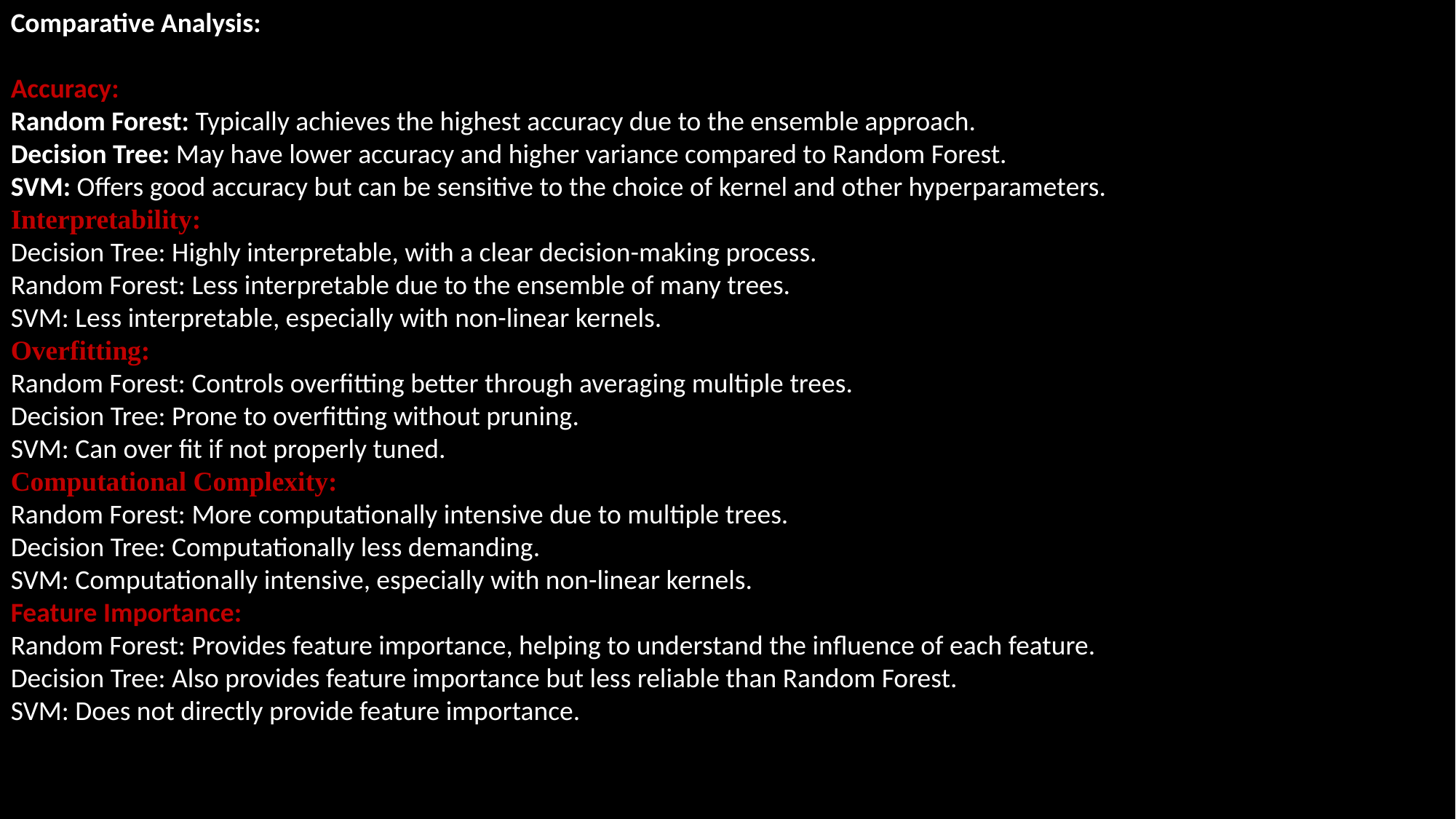

Comparative Analysis:

Accuracy:
Random Forest: Typically achieves the highest accuracy due to the ensemble approach.
Decision Tree: May have lower accuracy and higher variance compared to Random Forest.
SVM: Offers good accuracy but can be sensitive to the choice of kernel and other hyperparameters.
Interpretability:
Decision Tree: Highly interpretable, with a clear decision-making process.
Random Forest: Less interpretable due to the ensemble of many trees.
SVM: Less interpretable, especially with non-linear kernels.
Overfitting:
Random Forest: Controls overfitting better through averaging multiple trees.
Decision Tree: Prone to overfitting without pruning.
SVM: Can over fit if not properly tuned.
Computational Complexity:
Random Forest: More computationally intensive due to multiple trees.
Decision Tree: Computationally less demanding.
SVM: Computationally intensive, especially with non-linear kernels.
Feature Importance:
Random Forest: Provides feature importance, helping to understand the influence of each feature.
Decision Tree: Also provides feature importance but less reliable than Random Forest.
SVM: Does not directly provide feature importance.